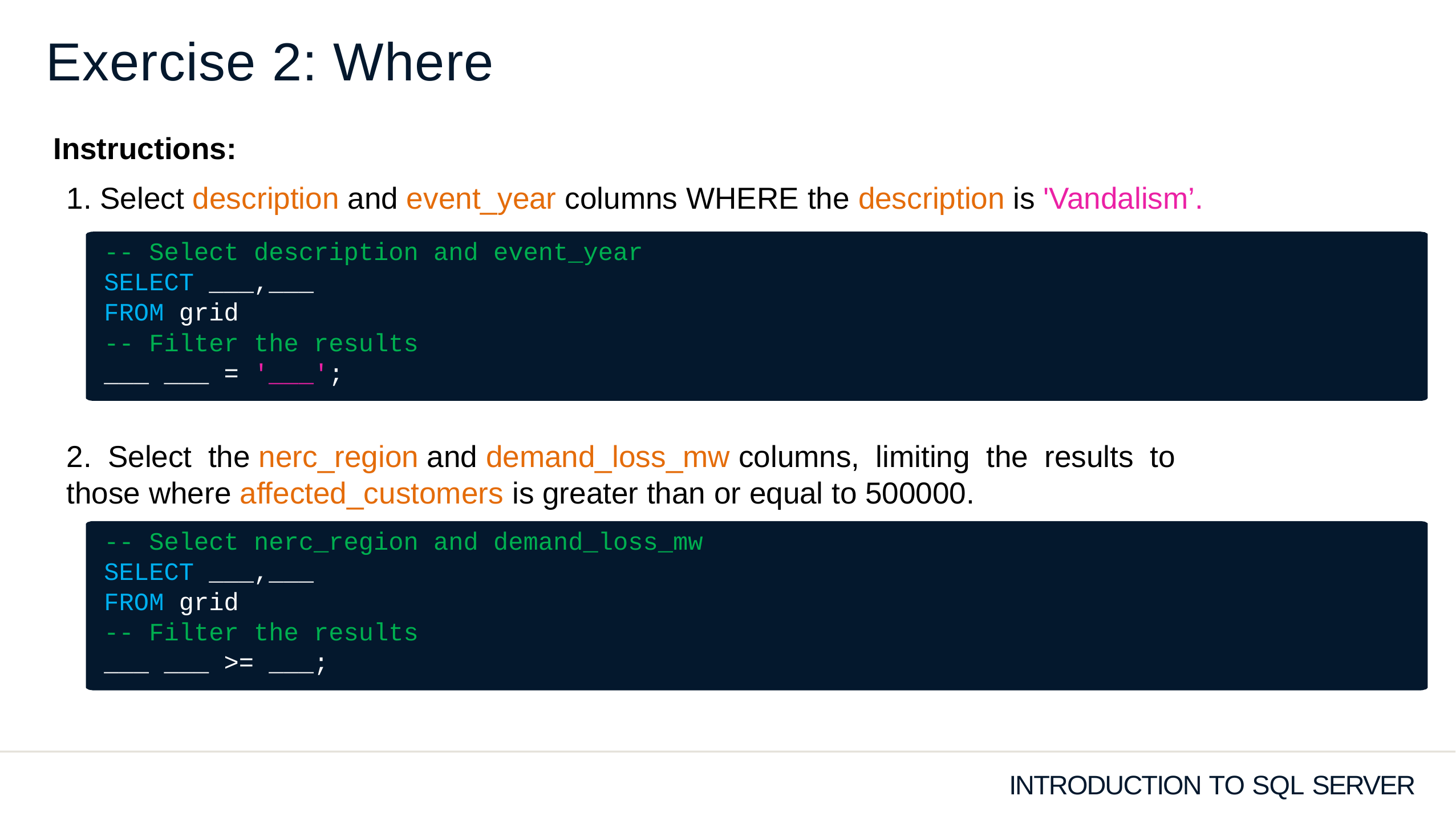

# Exercise 2: Where
Instructions:
1. Select description and event_year columns WHERE the description is 'Vandalism’.

-- Select description and event_year
SELECT ___,___
FROM grid
-- Filter the results
___ ___ = '___';

2. Select the nerc_region and demand_loss_mw columns, limiting the results to those where affected_customers is greater than or equal to 500000.

-- Select nerc_region and demand_loss_mw
SELECT ___,___
FROM grid
-- Filter the results
___ ___ >= ___;

INTRODUCTION TO SQL SERVER